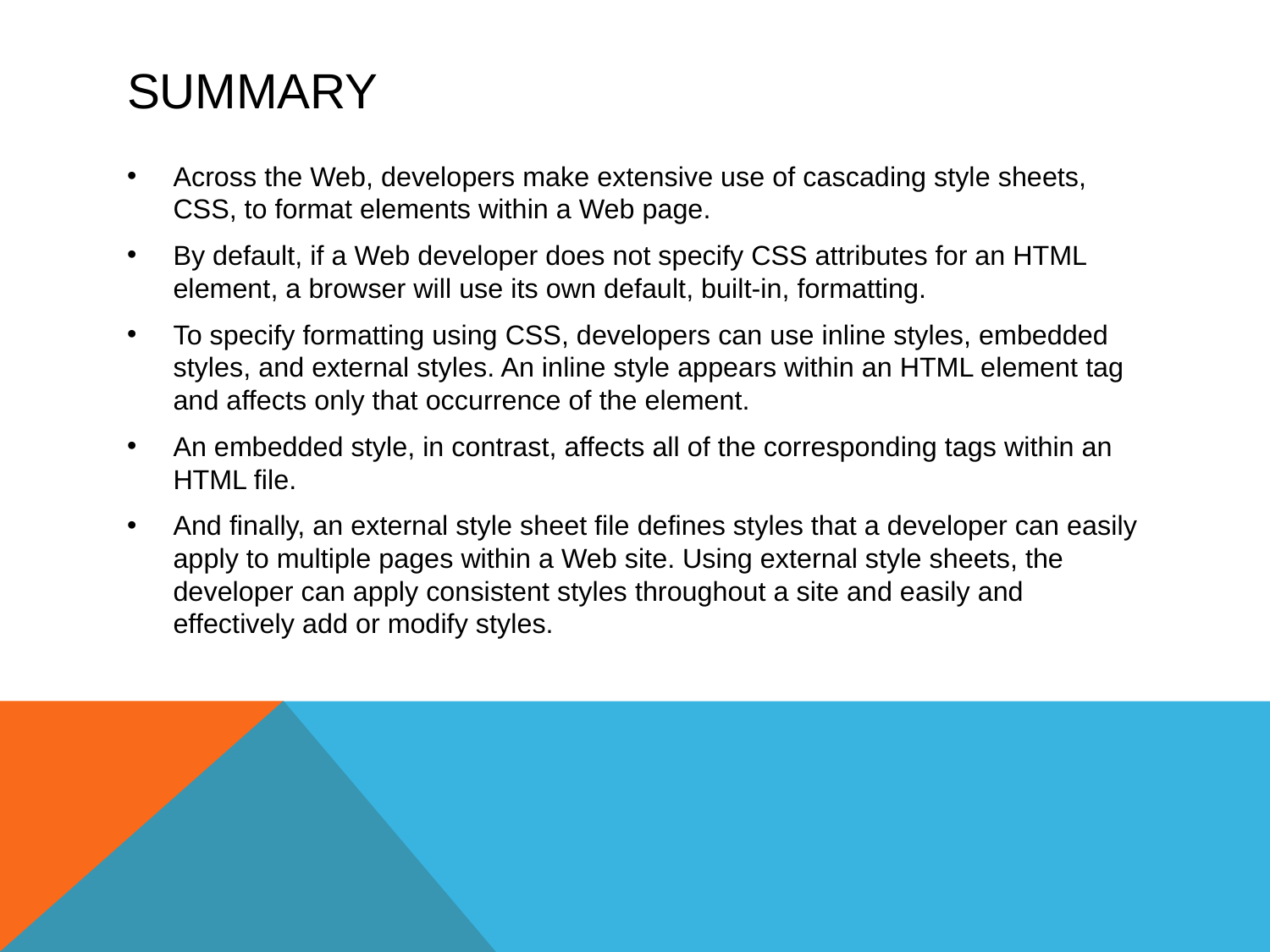

# summary
Across the Web, developers make extensive use of cascading style sheets, CSS, to format elements within a Web page.
By default, if a Web developer does not specify CSS attributes for an HTML element, a browser will use its own default, built-in, formatting.
To specify formatting using CSS, developers can use inline styles, embedded styles, and external styles. An inline style appears within an HTML element tag and affects only that occurrence of the element.
An embedded style, in contrast, affects all of the corresponding tags within an HTML file.
And finally, an external style sheet file defines styles that a developer can easily apply to multiple pages within a Web site. Using external style sheets, the developer can apply consistent styles throughout a site and easily and effectively add or modify styles.